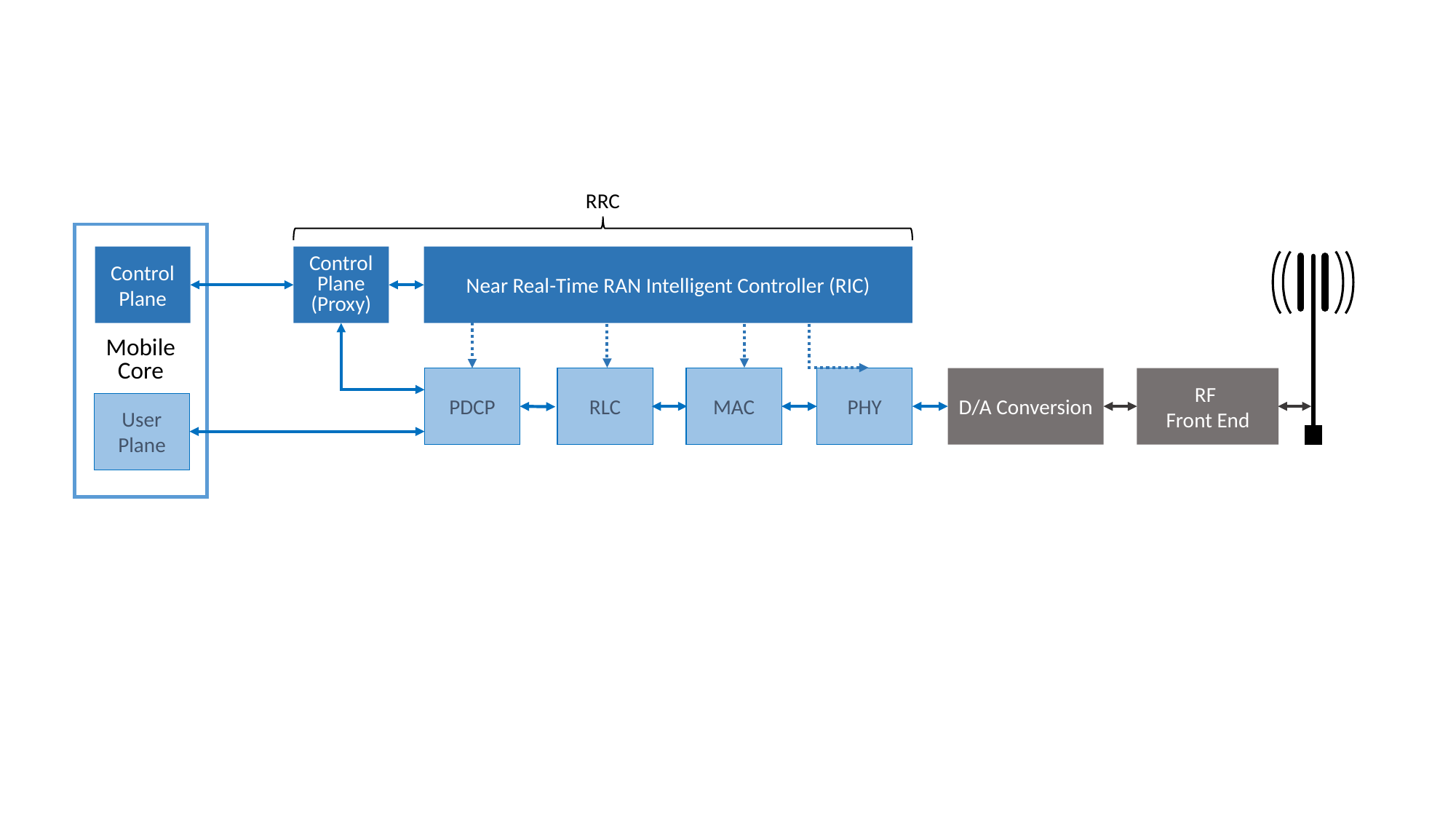

RRC
Mobile
Core
Control
Plane
Near Real-Time RAN Intelligent Controller (RIC)

Control Plane
(Proxy)
Mobile Core
Control Plane
PDCP
RLC
MAC
PHY
D/A Conversion
RF
Front End
User
Plane
Mobile Core
User Plane